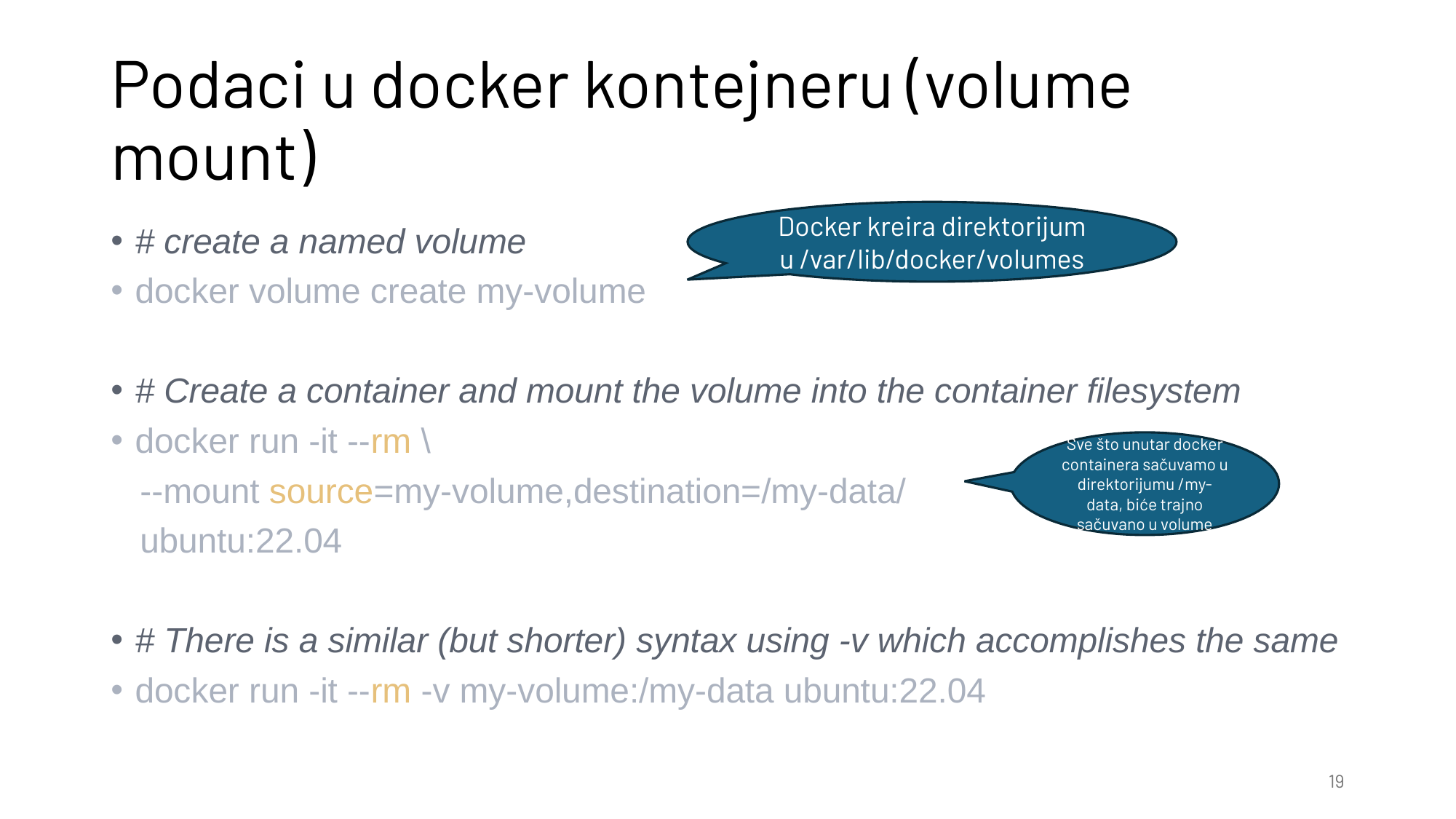

# Podaci u docker kontejneru (volume mount)
Docker kreira direktorijum u /var/lib/docker/volumes
# create a named volume
docker volume create my-volume

# Create a container and mount the volume into the container filesystem
docker run -it --rm \
   --mount source=my-volume,destination=/my-data/
   ubuntu:22.04

# There is a similar (but shorter) syntax using -v which accomplishes the same
docker run -it --rm -v my-volume:/my-data ubuntu:22.04

Sve što unutar docker containera sačuvamo u direktorijumu /my-data, biće trajno sačuvano u volume
19